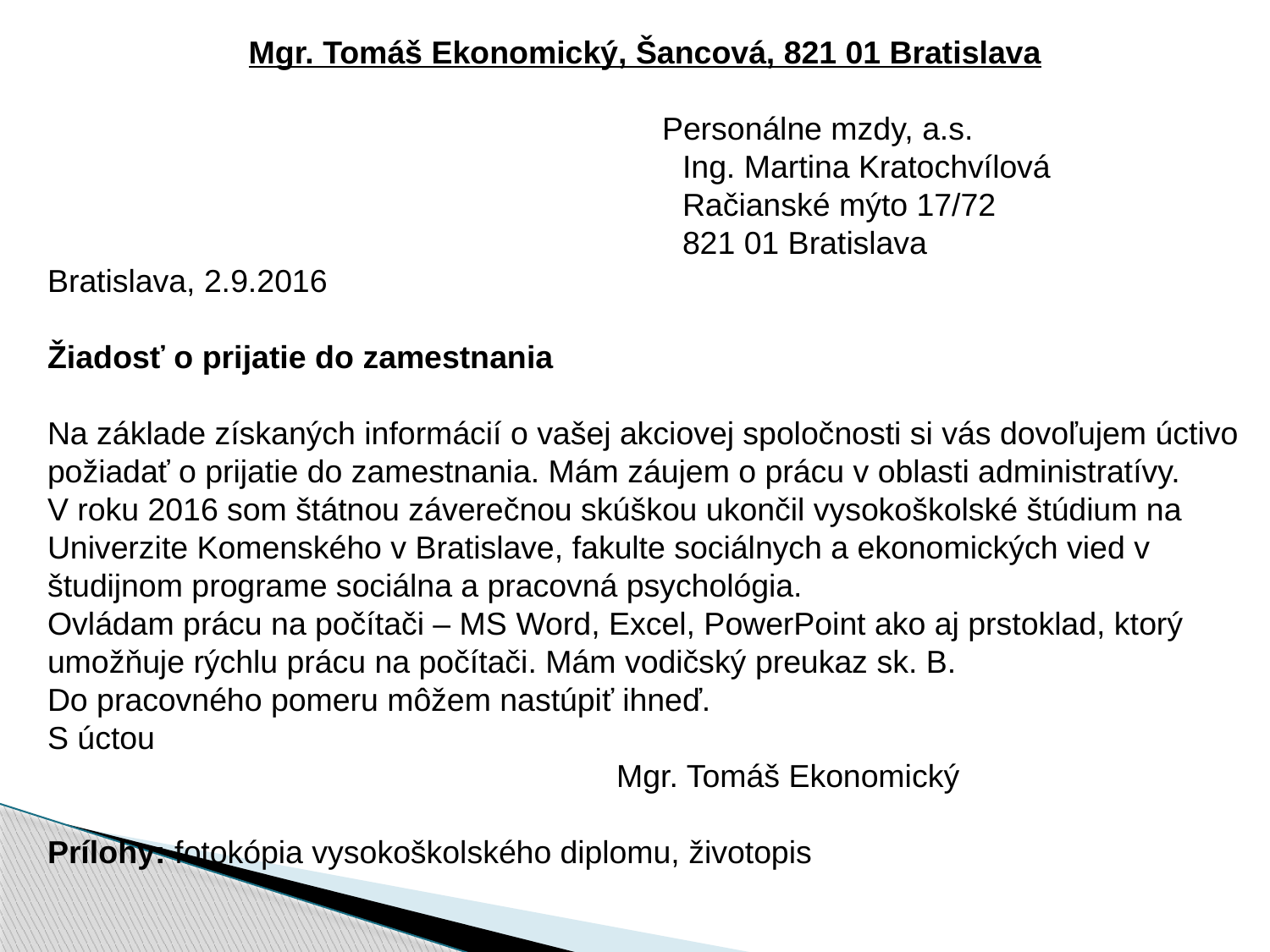

Mgr. Tomáš Ekonomický, Šancová, 821 01 Bratislava
				            Personálne mzdy, a.s.
					Ing. Martina Kratochvílová
					Račianské mýto 17/72
					821 01 Bratislava
Bratislava, 2.9.2016

Žiadosť o prijatie do zamestnania
Na základe získaných informácií o vašej akciovej spoločnosti si vás dovoľujem úctivo požiadať o prijatie do zamestnania. Mám záujem o prácu v oblasti administratívy.
V roku 2016 som štátnou záverečnou skúškou ukončil vysokoškolské štúdium na Univerzite Komenského v Bratislave, fakulte sociálnych a ekonomických vied v študijnom programe sociálna a pracovná psychológia.
Ovládam prácu na počítači – MS Word, Excel, PowerPoint ako aj prstoklad, ktorý umožňuje rýchlu prácu na počítači. Mám vodičský preukaz sk. B.
Do pracovného pomeru môžem nastúpiť ihneď.
S úctou
                                                                Mgr. Tomáš Ekonomický
Prílohy: fotokópia vysokoškolského diplomu, životopis